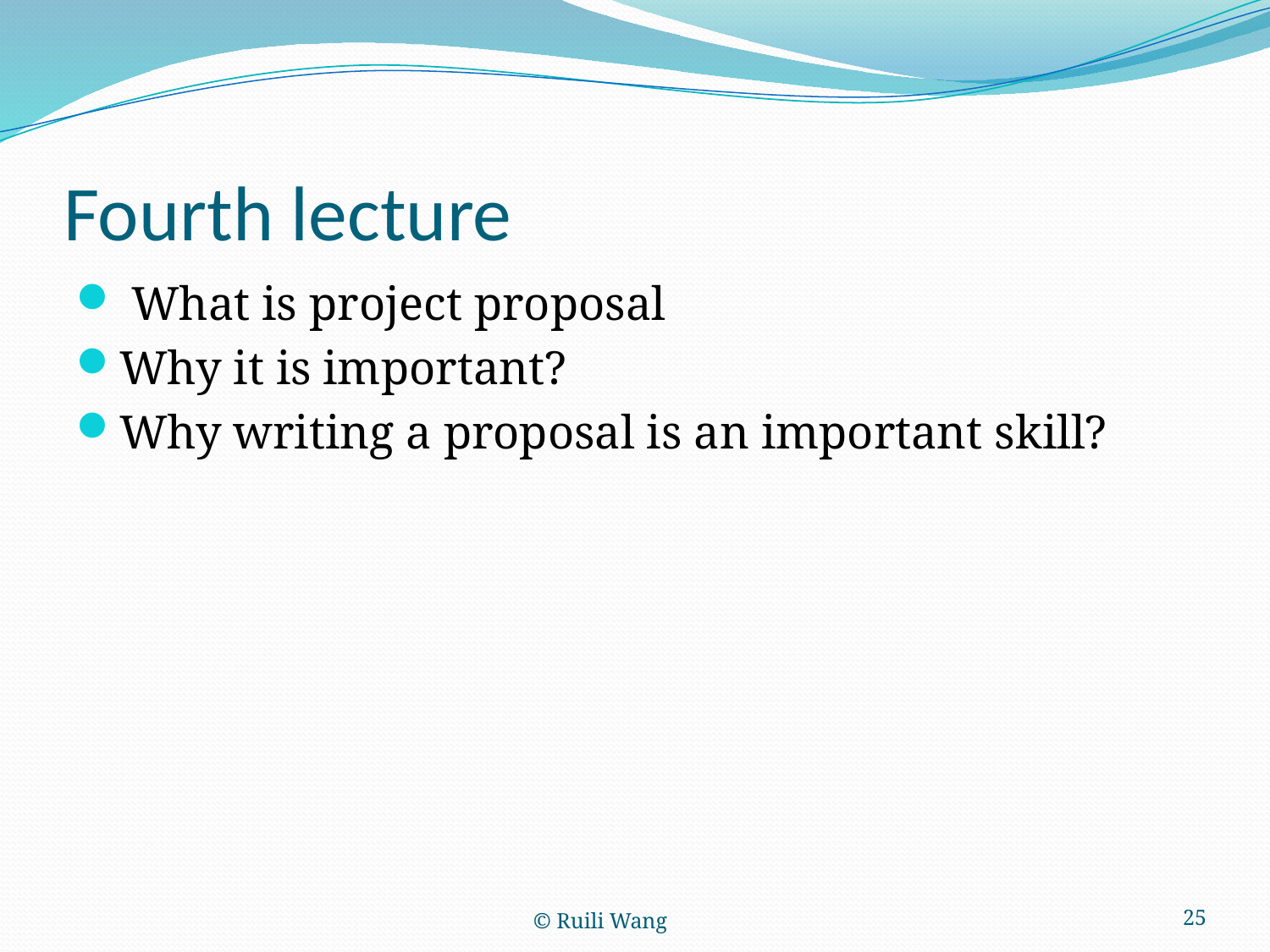

# Fourth lecture
 What is project proposal
Why it is important?
Why writing a proposal is an important skill?

© Ruili Wang
25